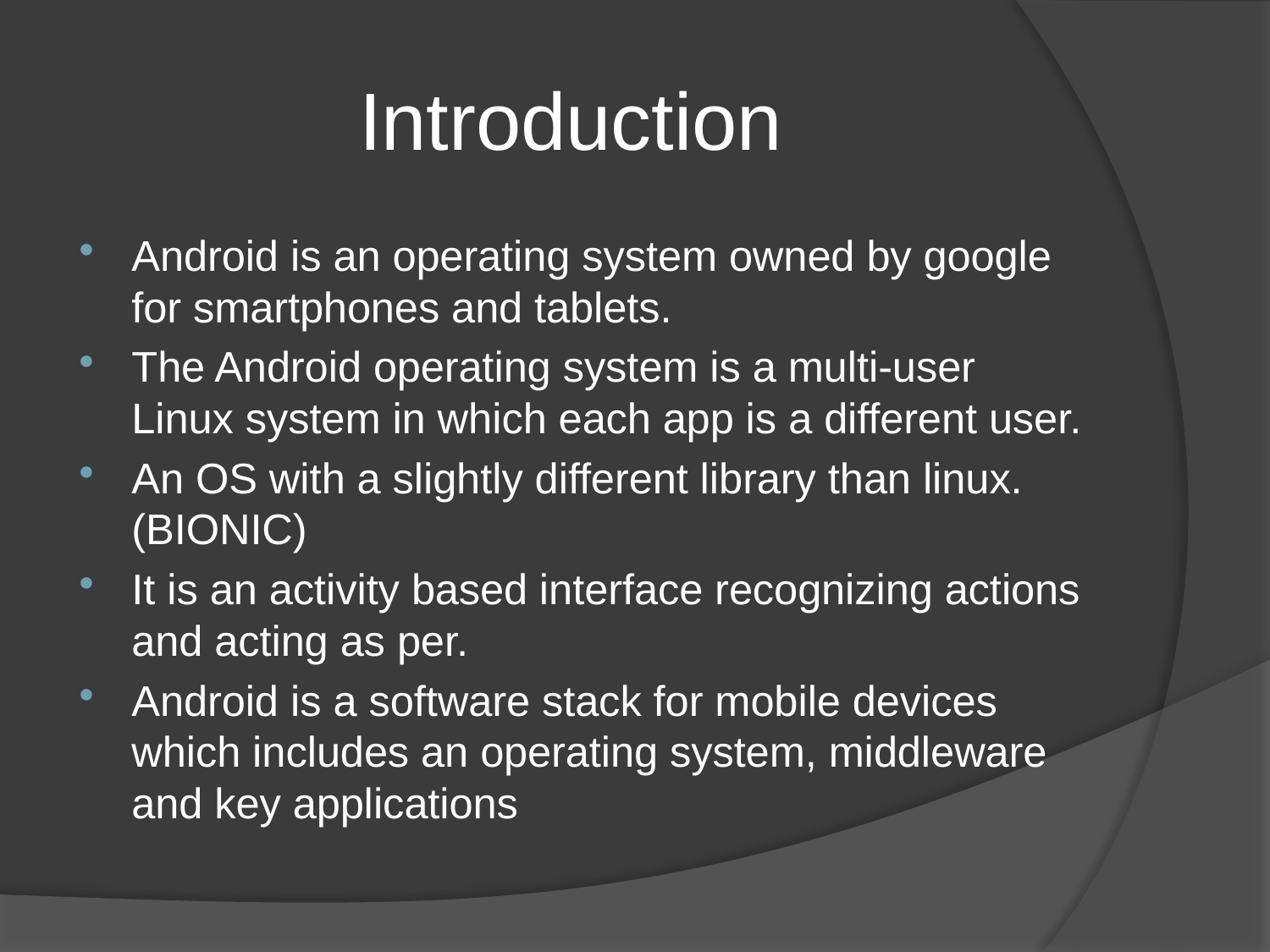

# Introduction
Android is an operating system owned by google for smartphones and tablets.
The Android operating system is a multi-user Linux system in which each app is a different user.
An OS with a slightly different library than linux.(BIONIC)
It is an activity based interface recognizing actions and acting as per.
Android is a software stack for mobile devices which includes an operating system, middleware and key applications